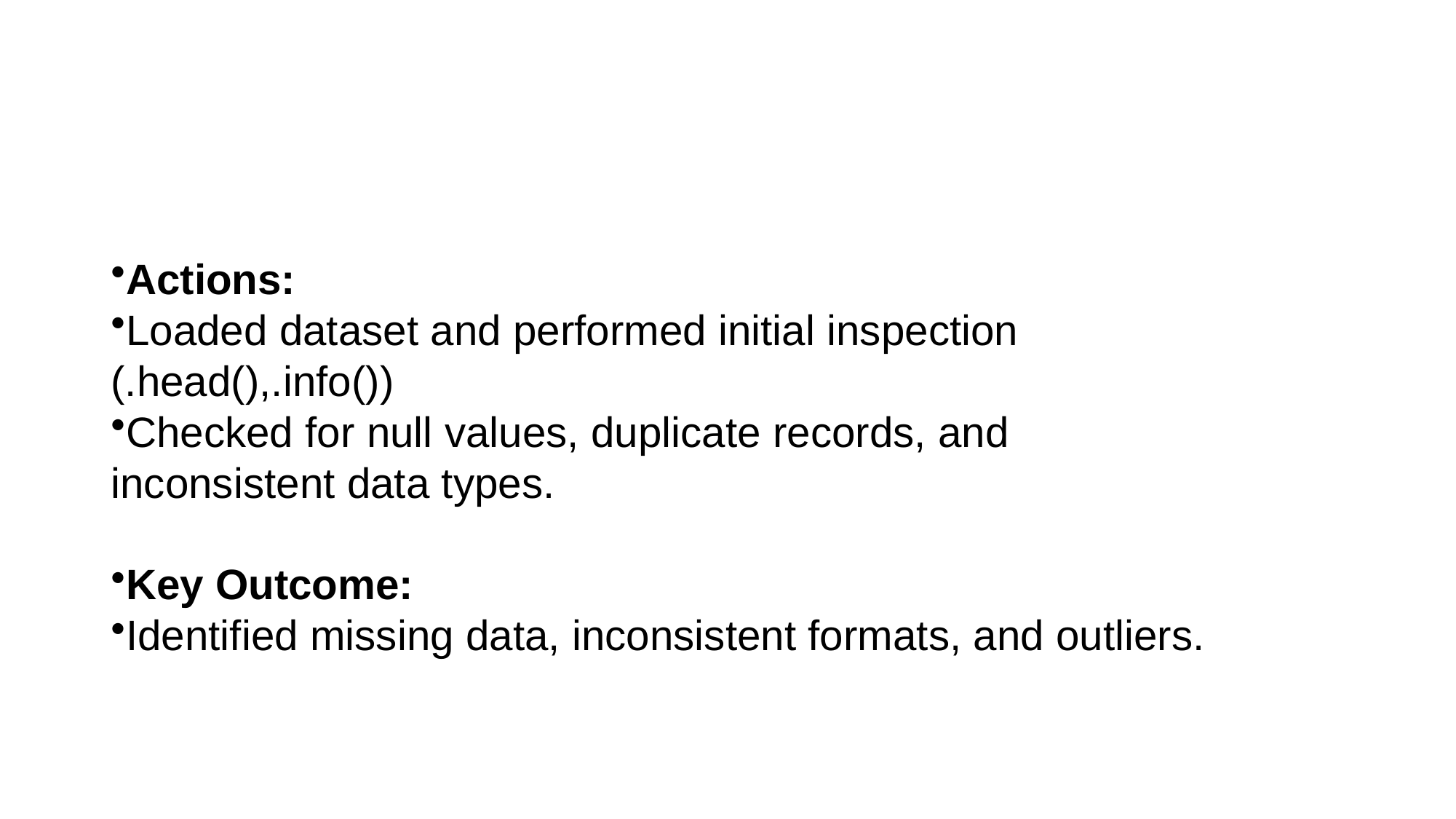

Actions:
Loaded dataset and performed initial inspection (.head(),.info())
Checked for null values, duplicate records, and inconsistent data types.

Key Outcome:
Identified missing data, inconsistent formats, and outliers.